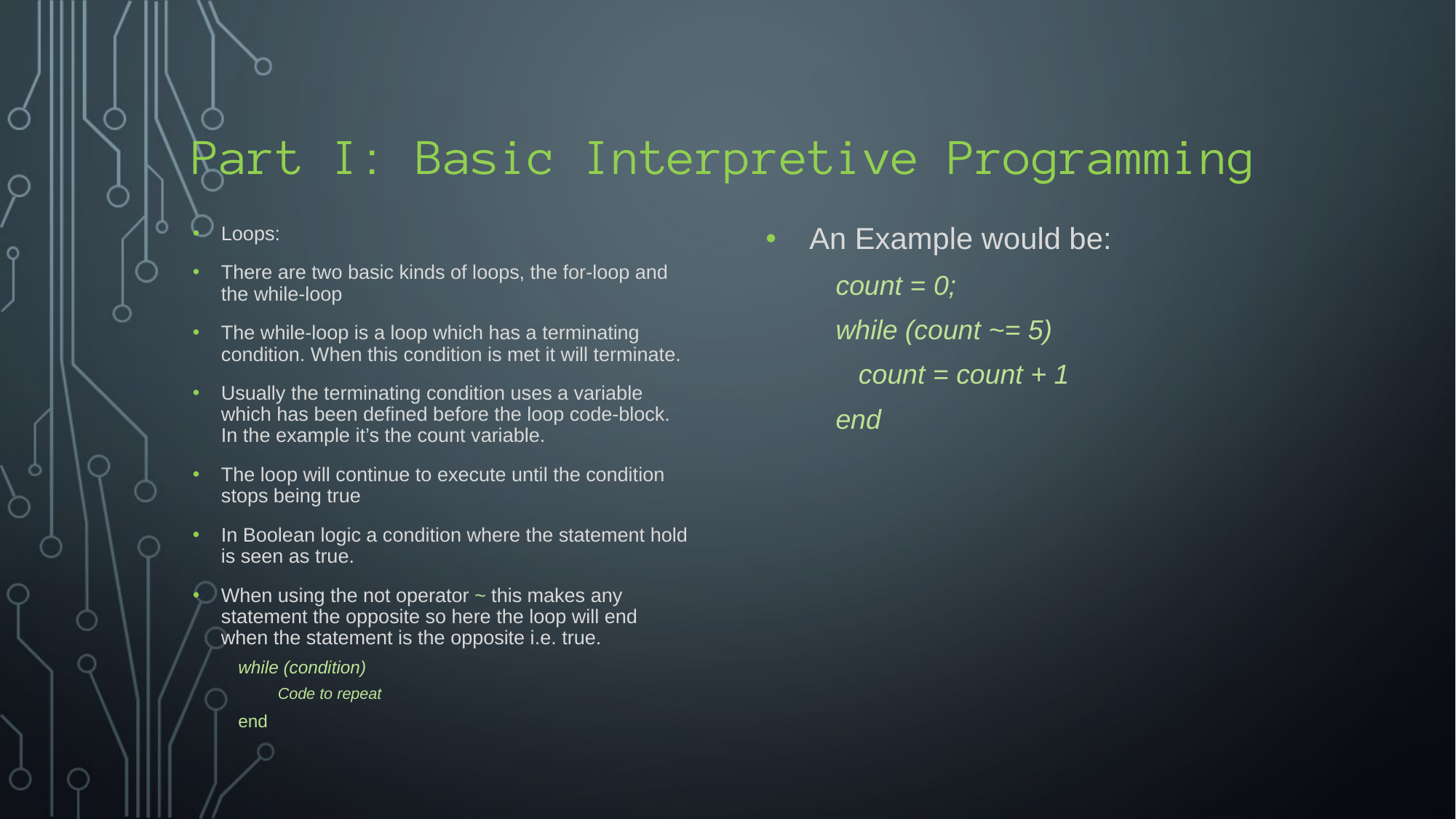

# Part I: Basic Interpretive Programming
Loops:
There are two basic kinds of loops, the for-loop and the while-loop
The while-loop is a loop which has a terminating condition. When this condition is met it will terminate.
Usually the terminating condition uses a variable which has been defined before the loop code-block. In the example it’s the count variable.
The loop will continue to execute until the condition stops being true
In Boolean logic a condition where the statement hold is seen as true.
When using the not operator ~ this makes any statement the opposite so here the loop will end when the statement is the opposite i.e. true.
while (condition)
Code to repeat
end
An Example would be:
count = 0;
while (count ~= 5)
   count = count + 1
end